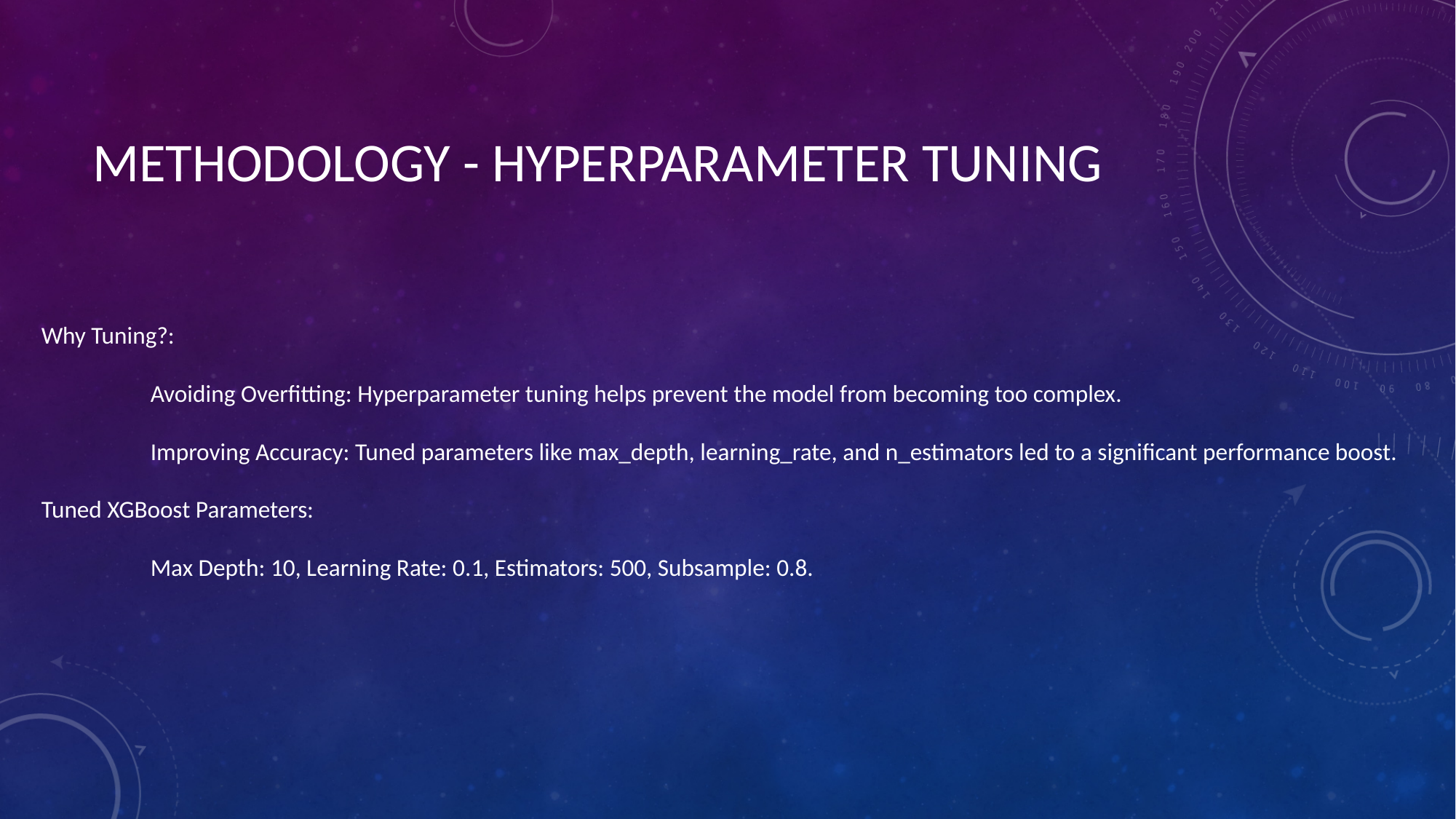

# Methodology - Hyperparameter Tuning
Why Tuning?:
	Avoiding Overfitting: Hyperparameter tuning helps prevent the model from becoming too complex.
	Improving Accuracy: Tuned parameters like max_depth, learning_rate, and n_estimators led to a significant performance boost.
Tuned XGBoost Parameters:
	Max Depth: 10, Learning Rate: 0.1, Estimators: 500, Subsample: 0.8.